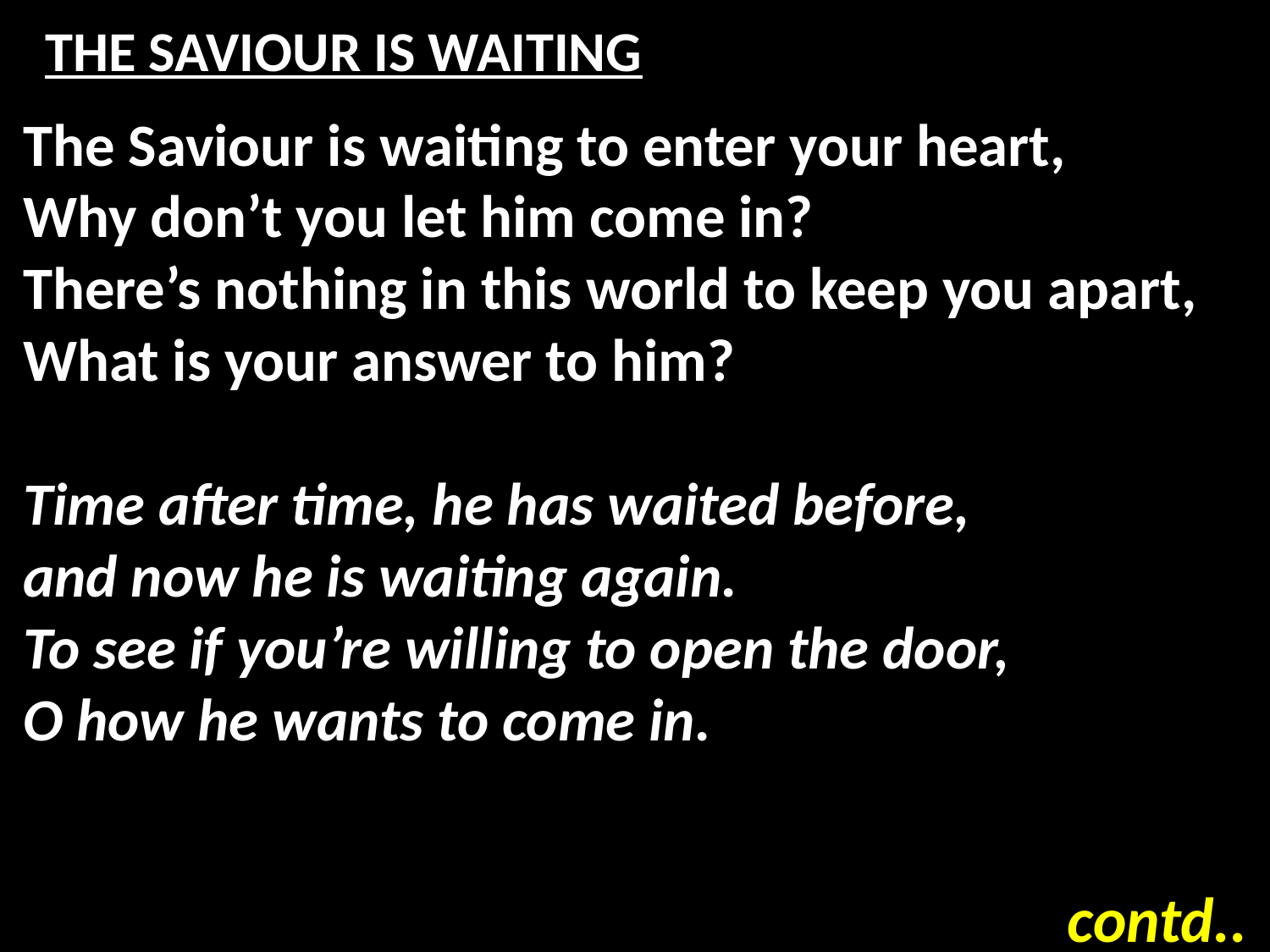

# THE SAVIOUR IS WAITING
The Saviour is waiting to enter your heart,
Why don’t you let him come in?
There’s nothing in this world to keep you apart,
What is your answer to him?

Time after time, he has waited before,
and now he is waiting again.
To see if you’re willing to open the door,
O how he wants to come in.
contd..